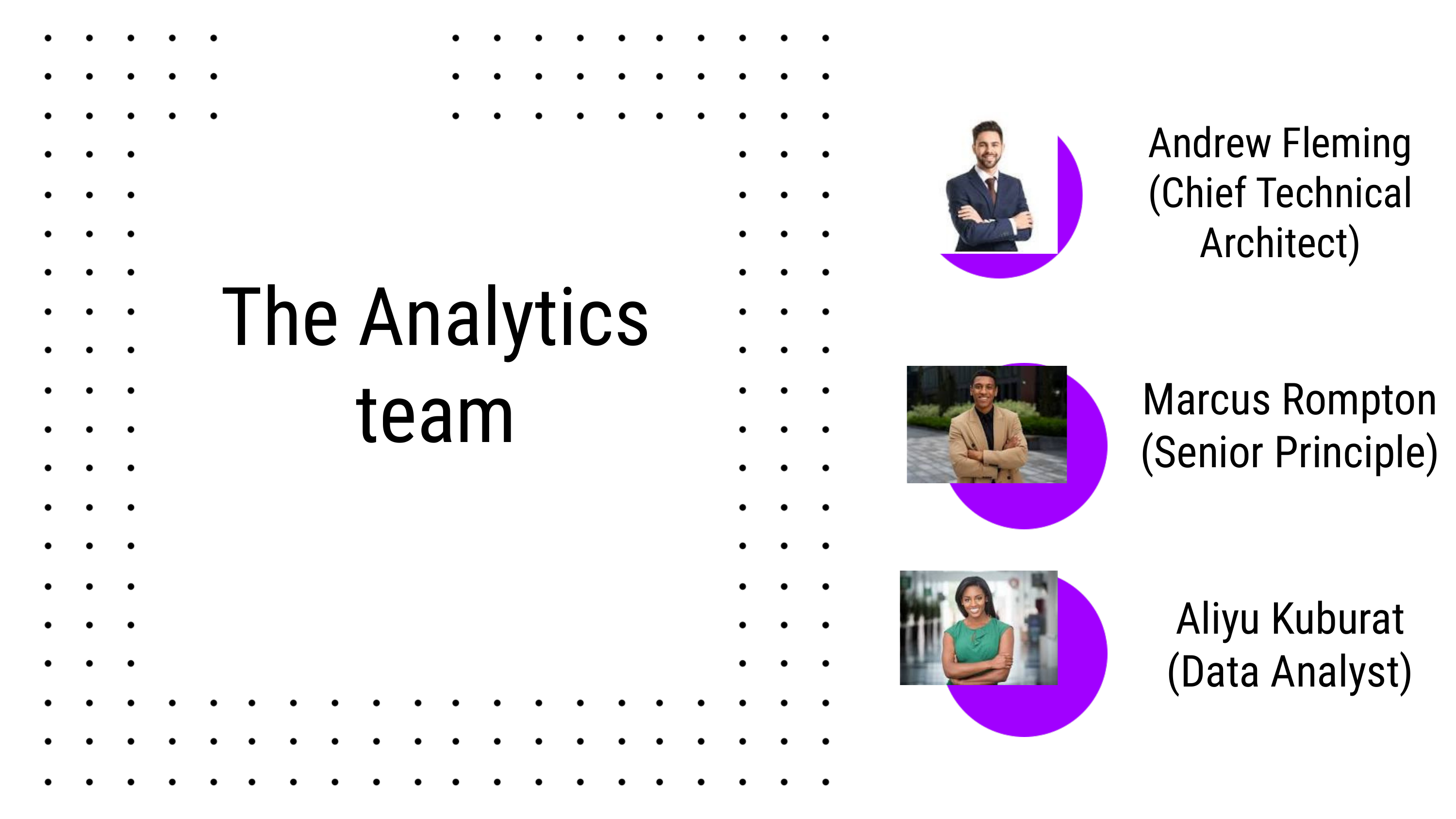

Andrew Fleming
(Chief Technical Architect)

The Analytics team

Marcus Rompton
(Senior Principle)

Aliyu Kuburat (Data Analyst)